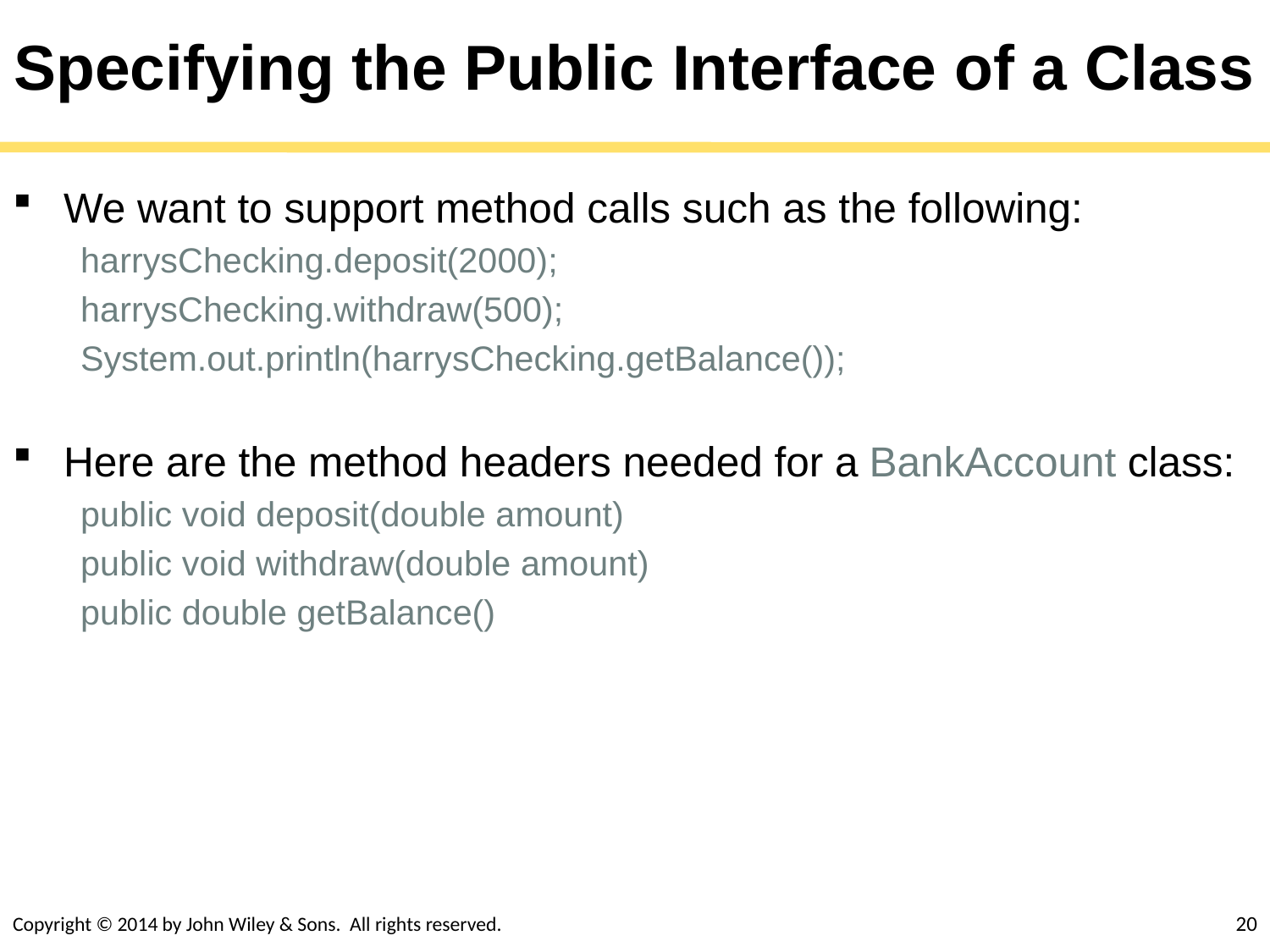

# Specifying the Public Interface of a Class
We want to support method calls such as the following:
harrysChecking.deposit(2000);
harrysChecking.withdraw(500);
System.out.println(harrysChecking.getBalance());

Here are the method headers needed for a BankAccount class:
public void deposit(double amount)
public void withdraw(double amount)
public double getBalance()